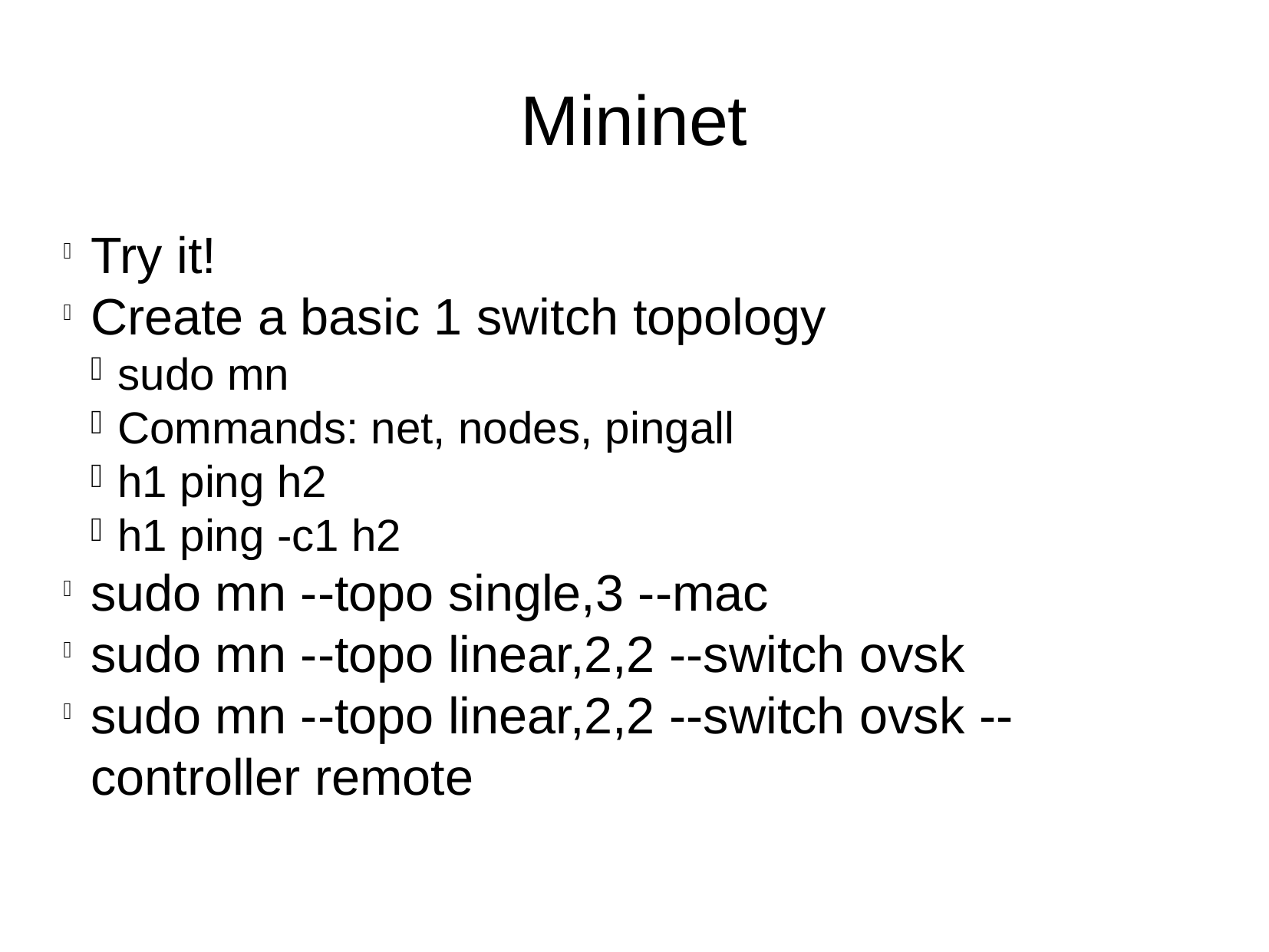

Mininet
Try it!
Create a basic 1 switch topology
sudo mn
Commands: net, nodes, pingall
h1 ping h2
h1 ping -c1 h2
sudo mn --topo single,3 --mac
sudo mn --topo linear,2,2 --switch ovsk
sudo mn --topo linear,2,2 --switch ovsk --controller remote